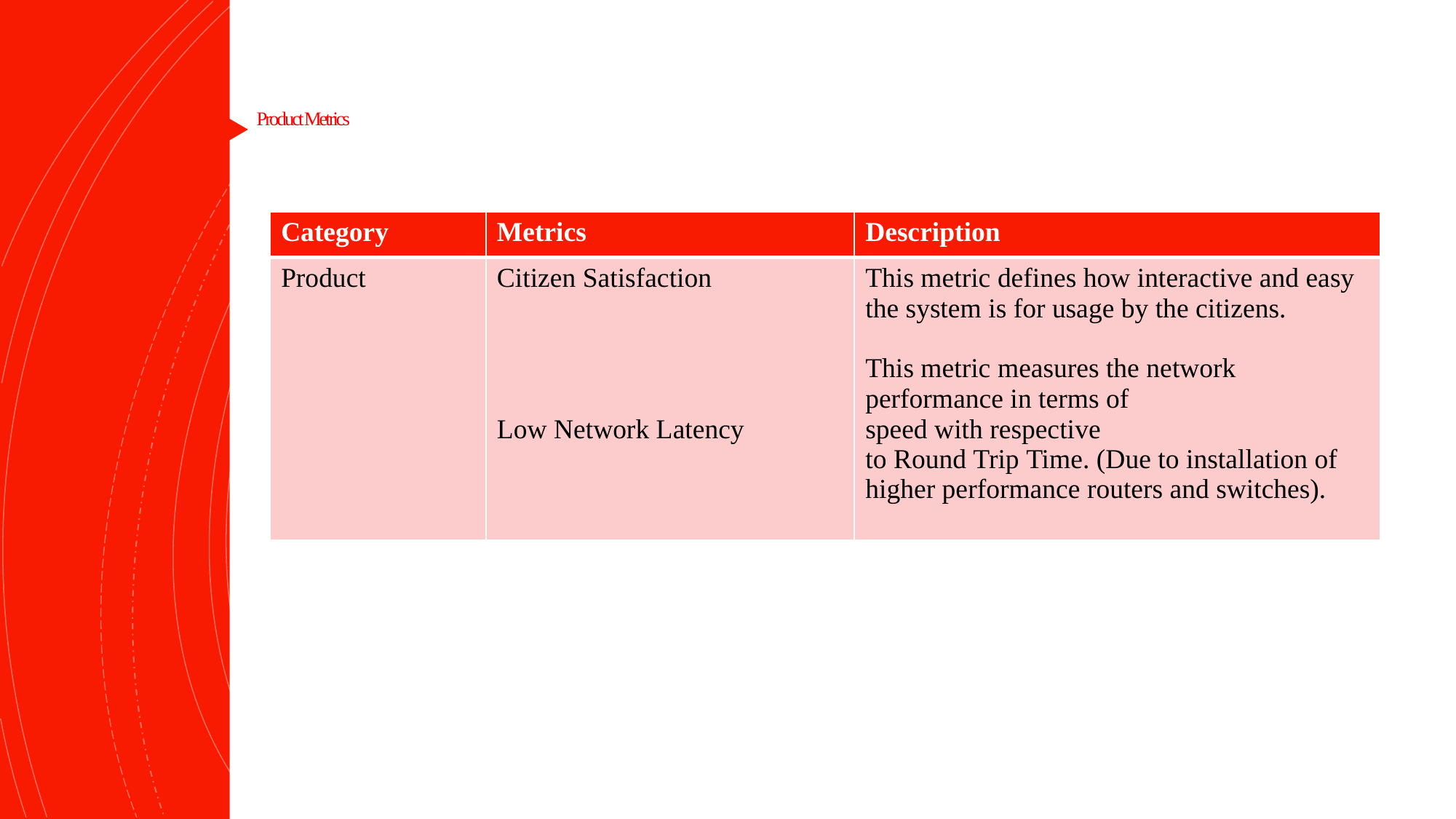

# Product Metrics

| Category | Metrics | Description |
| --- | --- | --- |
| Product | Citizen Satisfaction   Low Network Latency | This metric defines how interactive and easy the system is for usage by the citizens.  This metric measures the network performance in terms of speed with respective to Round Trip Time. (Due to installation of higher performance routers and switches). |